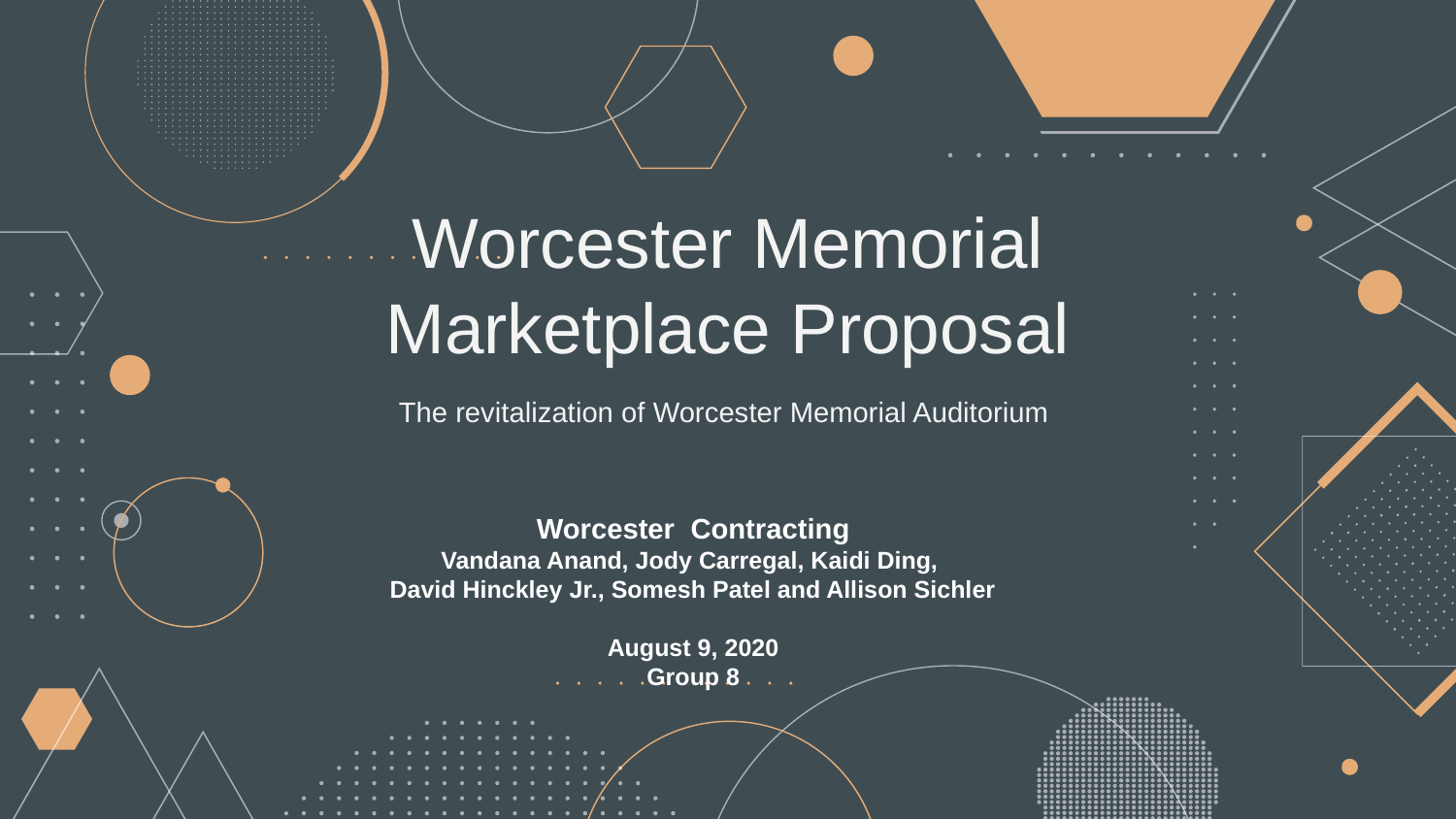

# Worcester Memorial Marketplace Proposal

The revitalization of Worcester Memorial Auditorium
Worcester  Contracting
Vandana Anand, Jody Carregal, Kaidi Ding,
David Hinckley Jr., Somesh Patel and Allison Sichler

August 9, 2020
Group 8